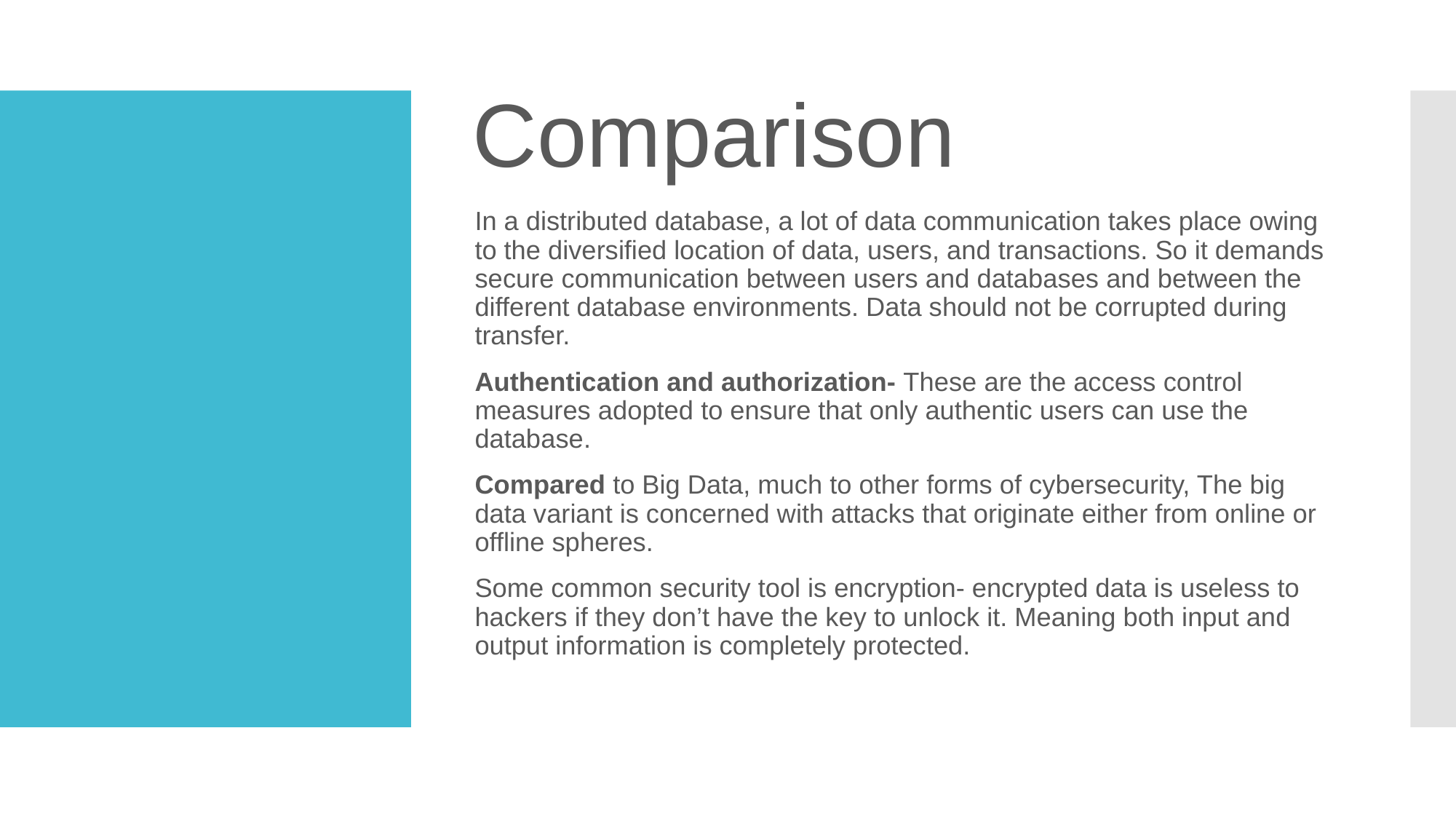

# Comparison
In a distributed database, a lot of data communication takes place owing to the diversified location of data, users, and transactions. So it demands secure communication between users and databases and between the different database environments. Data should not be corrupted during transfer.
Authentication and authorization- These are the access control measures adopted to ensure that only authentic users can use the database.
Compared to Big Data, much to other forms of cybersecurity, The big data variant is concerned with attacks that originate either from online or offline spheres.
Some common security tool is encryption- encrypted data is useless to hackers if they don’t have the key to unlock it. Meaning both input and output information is completely protected.